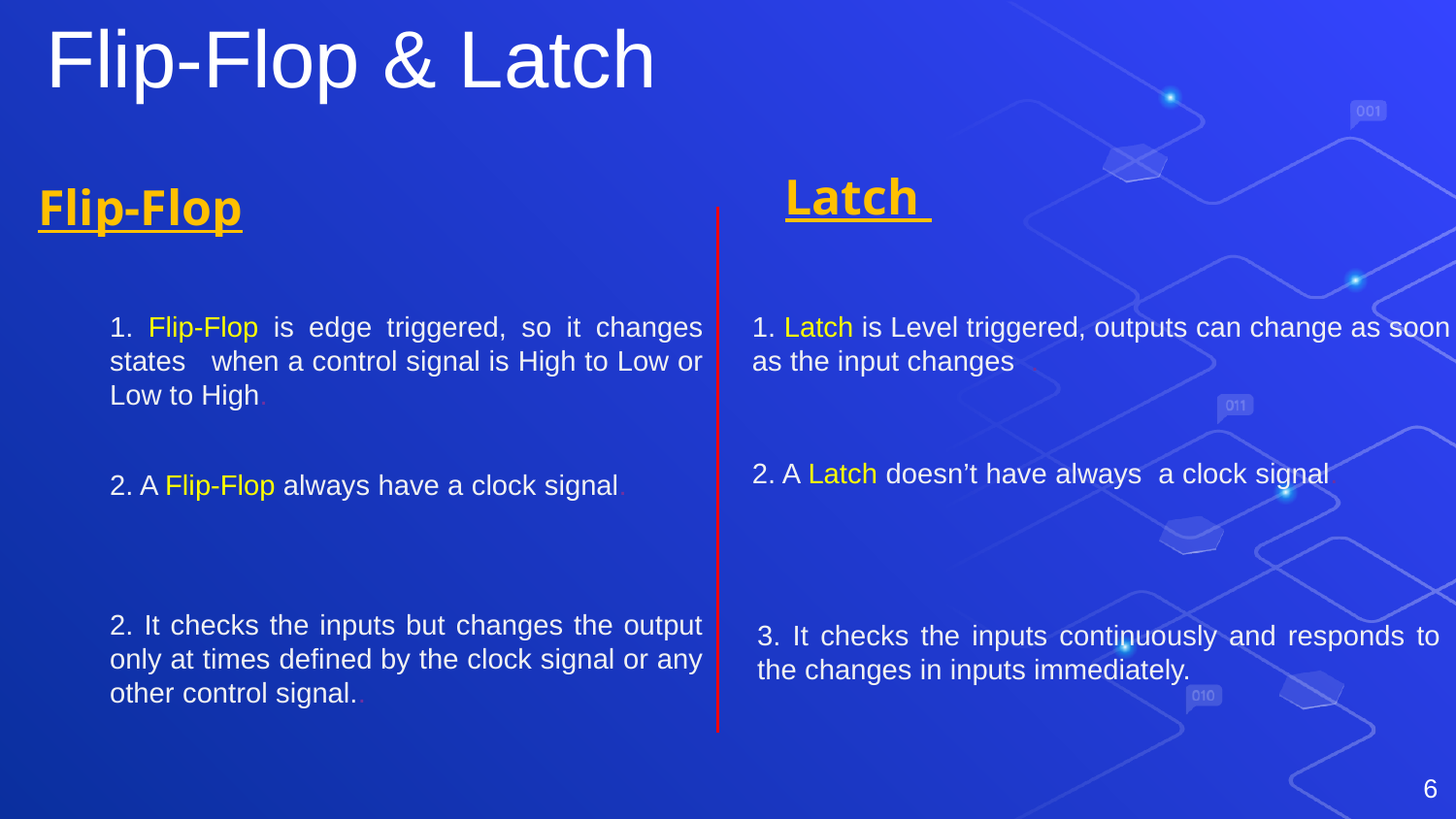

Flip-Flop & Latch
Latch
Flip-Flop
1. Flip-Flop is edge triggered, so it changes states   when a control signal is High to Low or Low to High.
1. Latch is Level triggered, outputs can change as soon as the input changes  .
2. A Latch doesn’t have always  a clock signal.
2. A Flip-Flop always have a clock signal.
2. It checks the inputs but changes the output only at times defined by the clock signal or any other control signal..
3. It checks the inputs continuously and responds to the changes in inputs immediately.
6